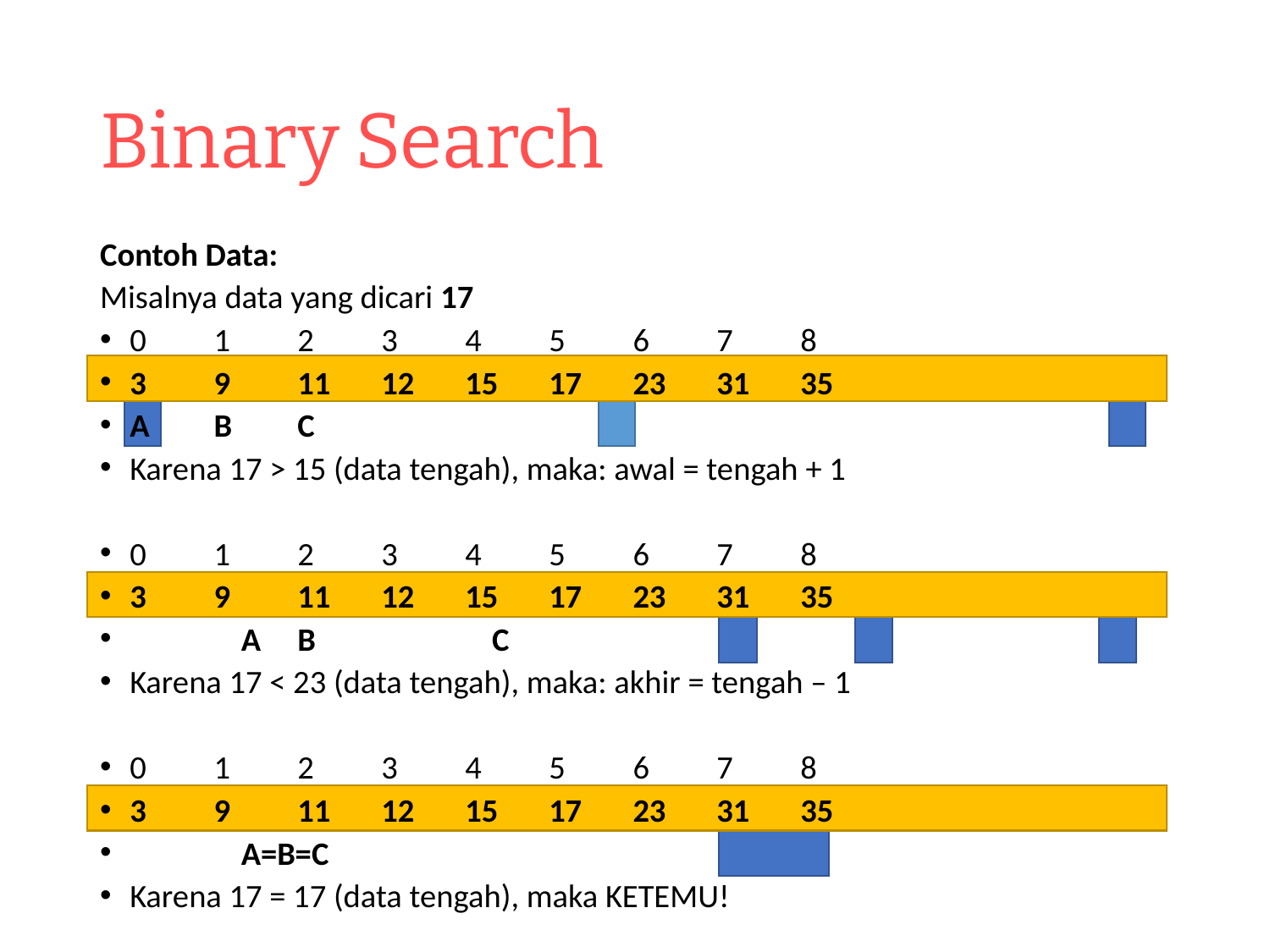

# Binary Search
Contoh Data:
Misalnya data yang dicari 17
0	1	2	3	4	5	6	7	8
3	9	11	12	15	17	23	31	35
A				B				C
Karena 17 > 15 (data tengah), maka: awal = tengah + 1

0	1	2	3	4	5	6	7	8
3	9	11	12	15	17	23	31	35
				               A	B	               C
Karena 17 < 23 (data tengah), maka: akhir = tengah – 1

0	1	2	3	4	5	6	7	8
3	9	11	12	15	17	23	31	35
				               A=B=C
Karena 17 = 17 (data tengah), maka KETEMU!